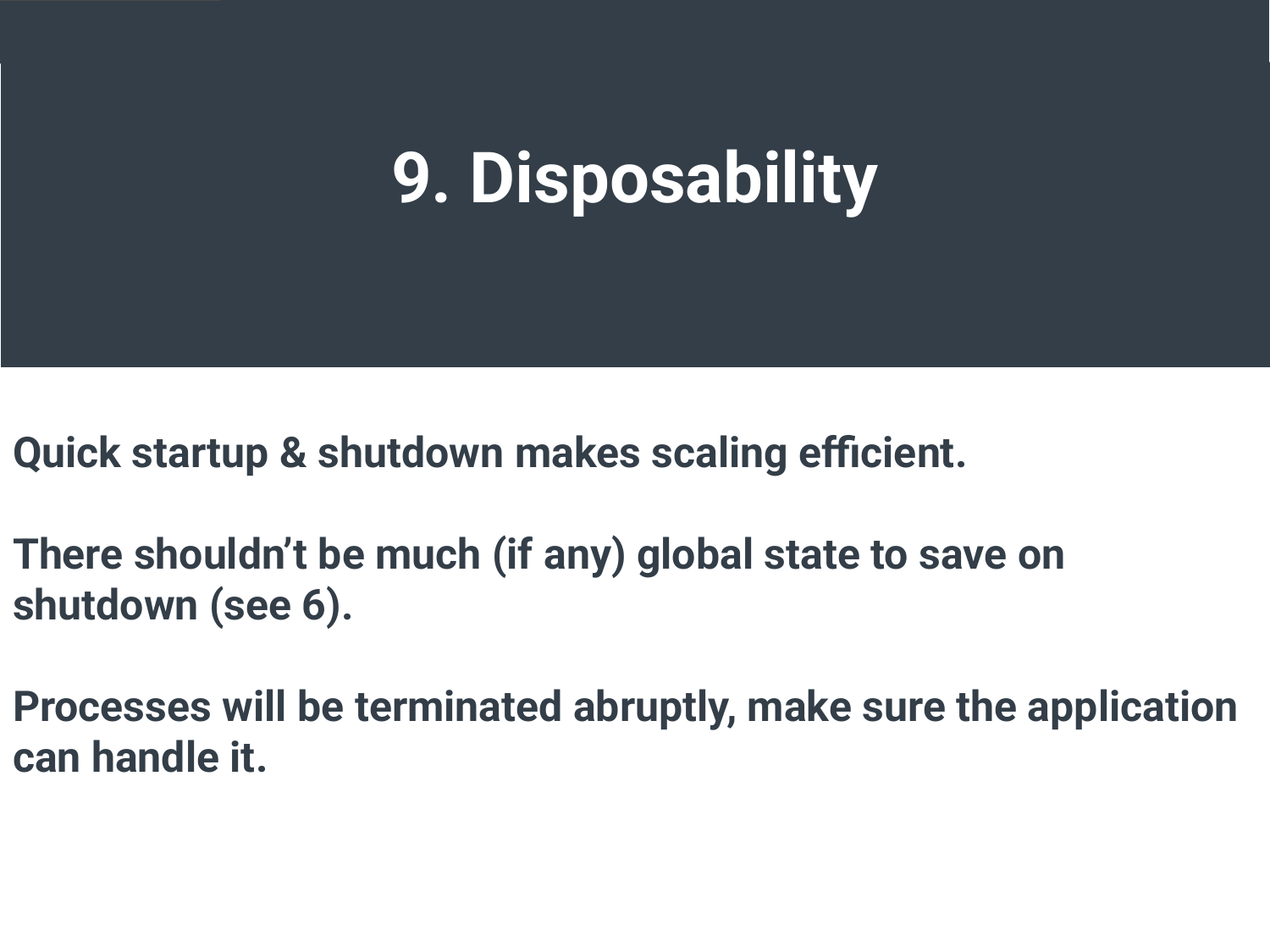

9. Disposability
Quick startup & shutdown makes scaling efficient.

There shouldn’t be much (if any) global state to save on shutdown (see 6).

Processes will be terminated abruptly, make sure the application can handle it.